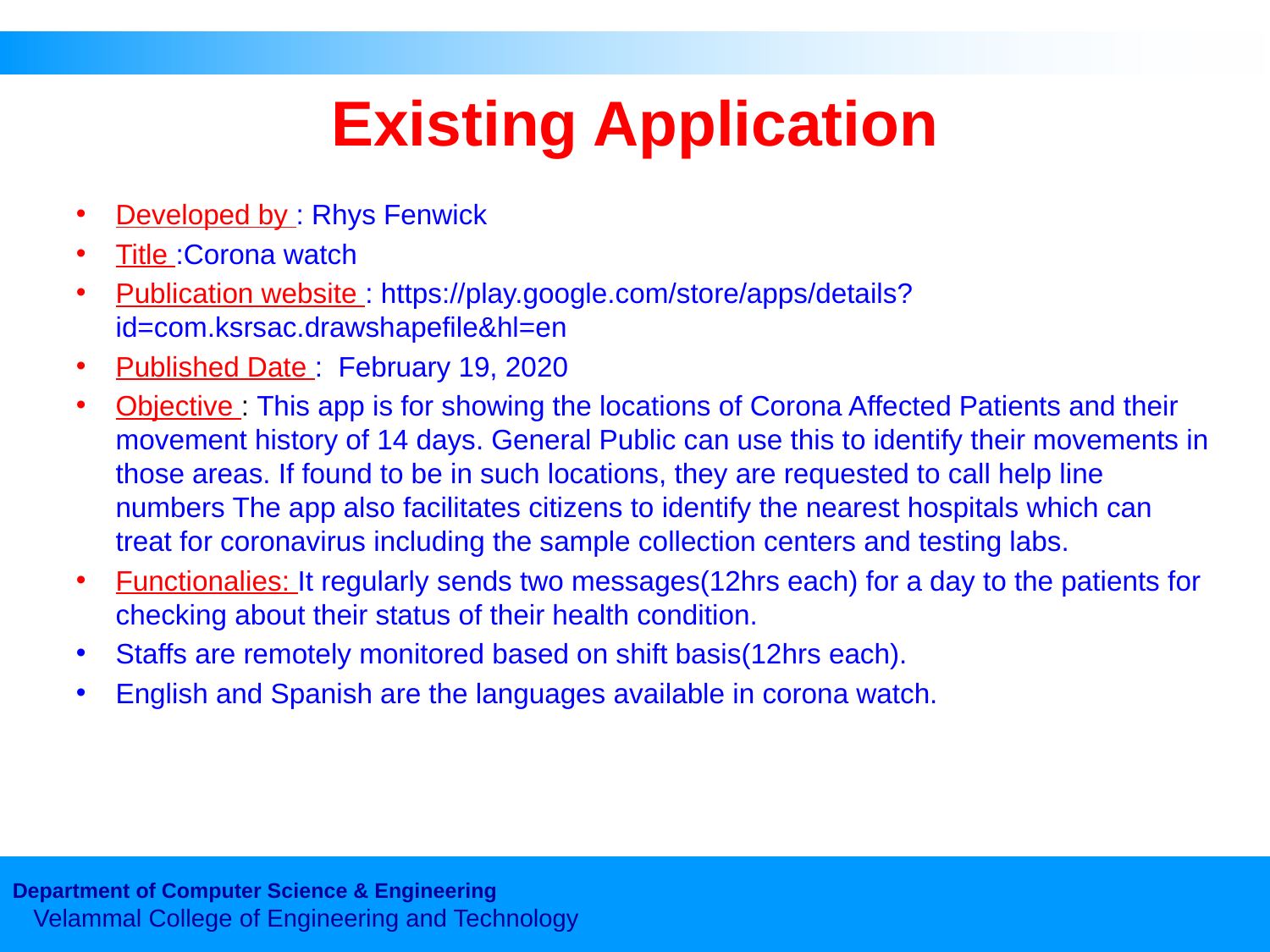

# Existing Application
Developed by : Rhys Fenwick
Title :Corona watch
Publication website : https://play.google.com/store/apps/details?id=com.ksrsac.drawshapefile&hl=en
Published Date :  February 19, 2020
Objective : This app is for showing the locations of Corona Affected Patients and their movement history of 14 days. General Public can use this to identify their movements in those areas. If found to be in such locations, they are requested to call help line numbers The app also facilitates citizens to identify the nearest hospitals which can treat for coronavirus including the sample collection centers and testing labs.
Functionalies: It regularly sends two messages(12hrs each) for a day to the patients for checking about their status of their health condition.
Staffs are remotely monitored based on shift basis(12hrs each).
English and Spanish are the languages available in corona watch.
Department of Computer Science & Engineering
   Velammal College of Engineering and Technology